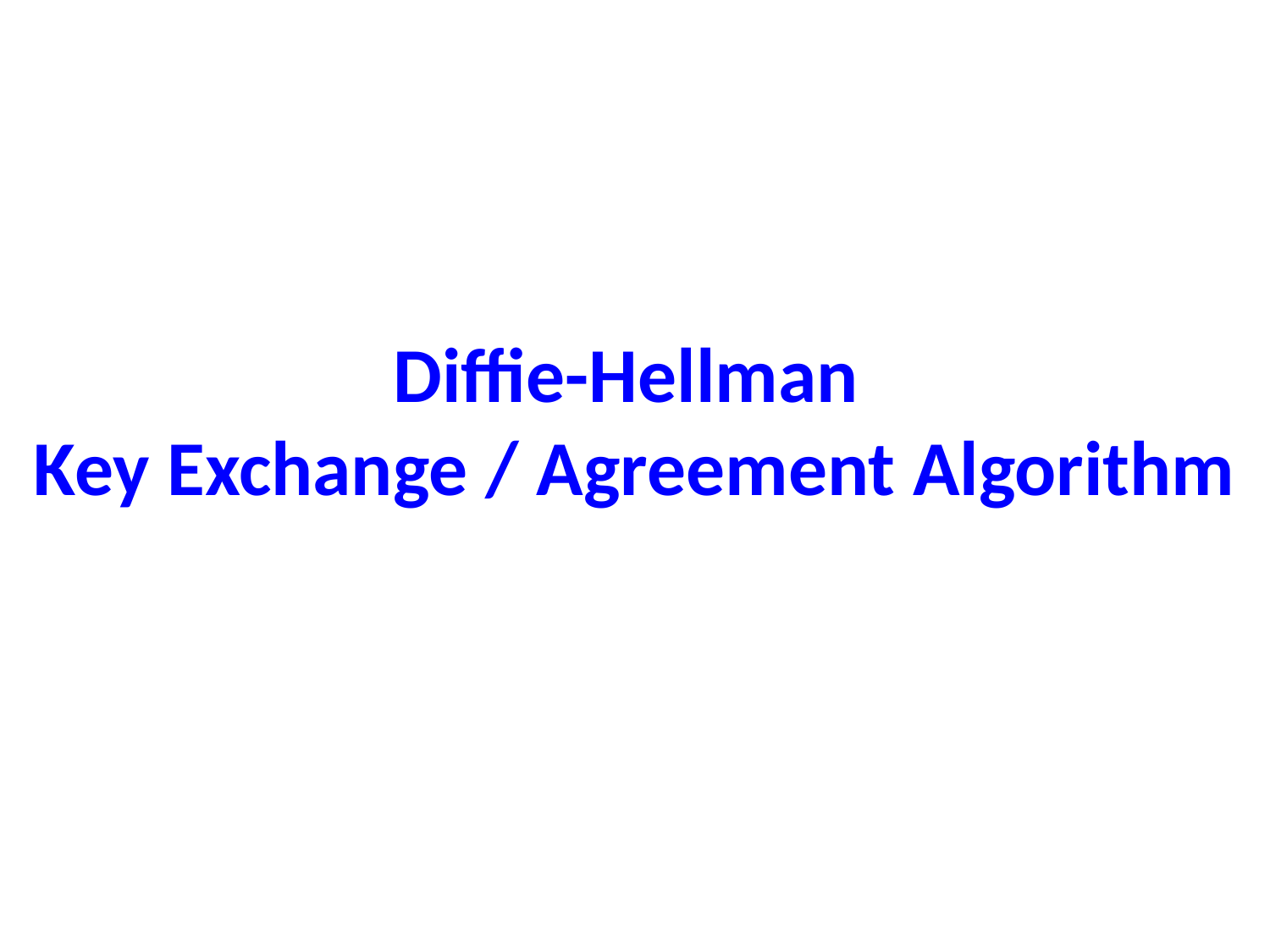

# Diffie-Hellman Key Exchange / Agreement Algorithm